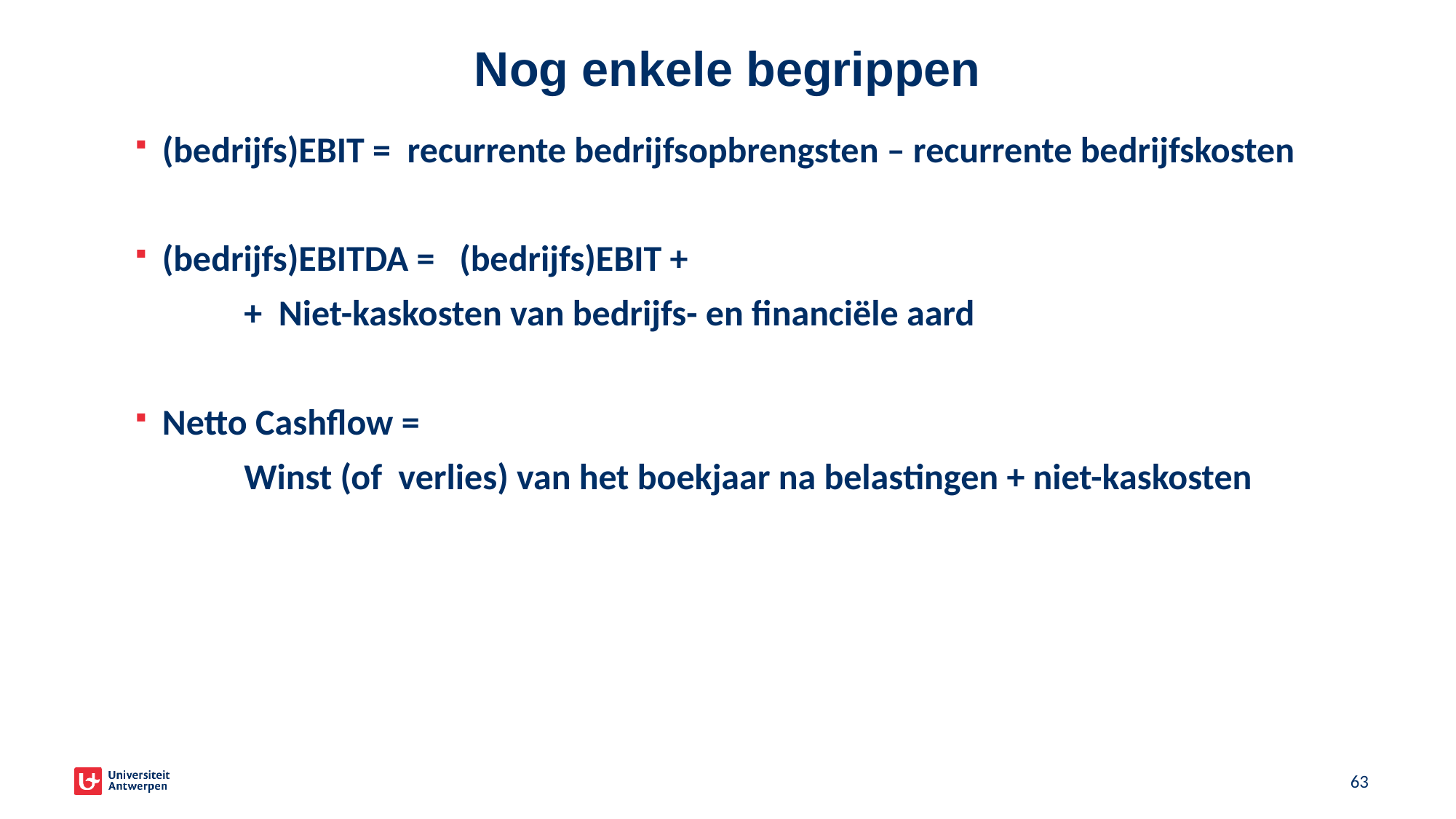

Nog enkele begrippen
(bedrijfs)EBIT =  recurrente bedrijfsopbrengsten – recurrente bedrijfskosten

(bedrijfs)EBITDA =   (bedrijfs)EBIT +
	+  Niet-kaskosten van bedrijfs- en financiële aard

Netto Cashflow =
	Winst (of  verlies) van het boekjaar na belastingen + niet-kaskosten
63